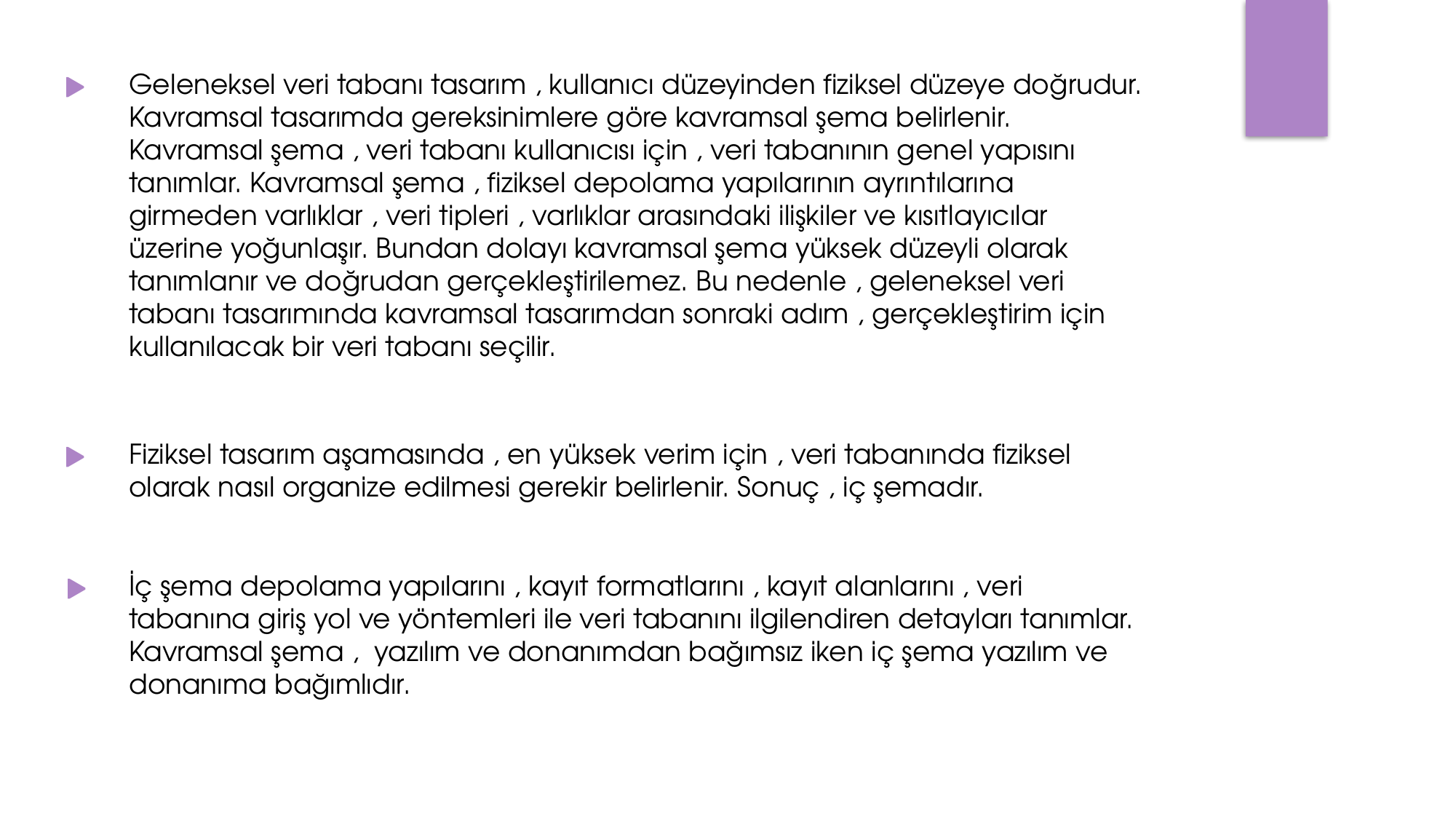

▶
Geleneksel veri tabanı tasarım , kullanıcı düzeyinden fiziksel düzeye doğrudur. Kavramsal tasarımda gereksinimlere göre kavramsal şema belirlenir. Kavramsal şema , veri tabanı kullanıcısı için , veri tabanının genel yapısını tanımlar. Kavramsal şema , fiziksel depolama yapılarının ayrıntılarına girmeden varlıklar , veri tipleri , varlıklar arasındaki ilişkiler ve kısıtlayıcılar üzerine yoğunlaşır. Bundan dolayı kavramsal şema yüksek düzeyli olarak tanımlanır ve doğrudan gerçekleştirilemez. Bu nedenle , geleneksel veri tabanı tasarımında kavramsal tasarımdan sonraki adım , gerçekleştirim için kullanılacak bir veri tabanı seçilir.
▶
Fiziksel tasarım aşamasında , en yüksek verim için , veri tabanında fiziksel olarak nasıl organize edilmesi gerekir belirlenir. Sonuç , iç şemadır.
▶
İç şema depolama yapılarını , kayıt formatlarını , kayıt alanlarını , veri tabanına giriş yol ve yöntemleri ile veri tabanını ilgilendiren detayları tanımlar. Kavramsal şema ,  yazılım ve donanımdan bağımsız iken iç şema yazılım ve donanıma bağımlıdır.